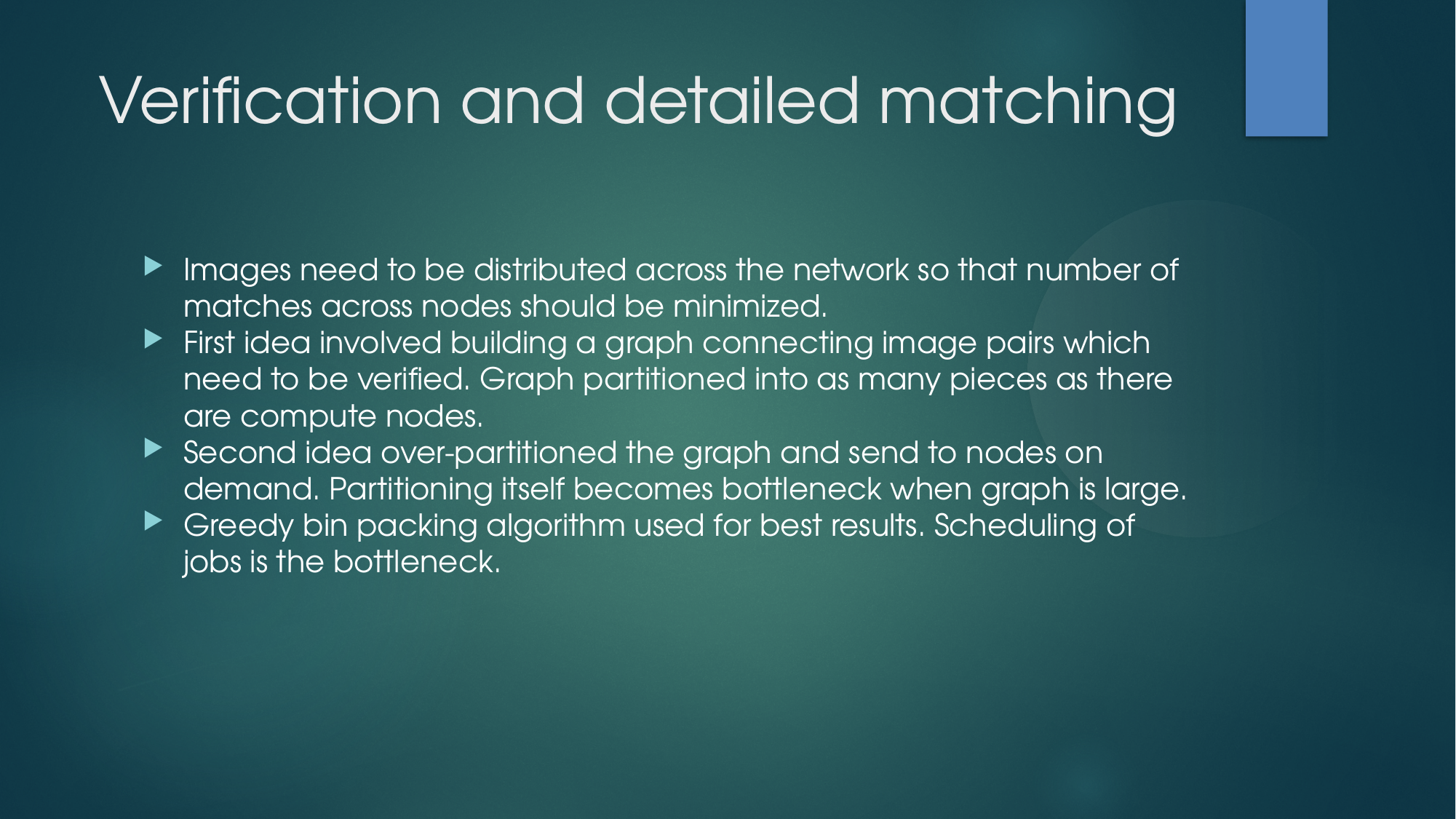

Verification and detailed matching
Images need to be distributed across the network so that number of matches across nodes should be minimized.
First idea involved building a graph connecting image pairs which need to be verified. Graph partitioned into as many pieces as there are compute nodes.
Second idea over-partitioned the graph and send to nodes on demand. Partitioning itself becomes bottleneck when graph is large.
Greedy bin packing algorithm used for best results. Scheduling of jobs is the bottleneck.